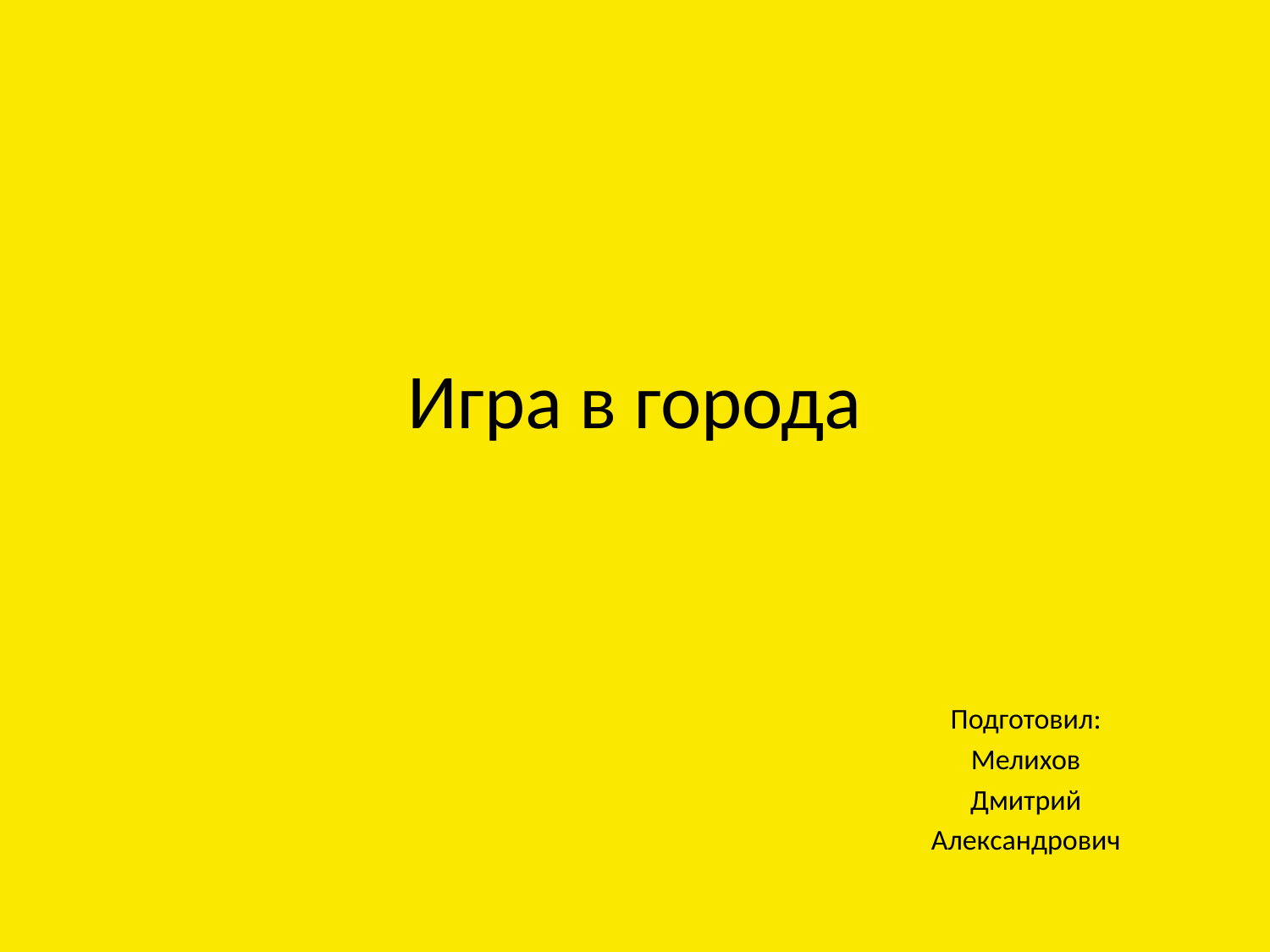

# Игра в города
Подготовил:
Мелихов
Дмитрий
Александрович